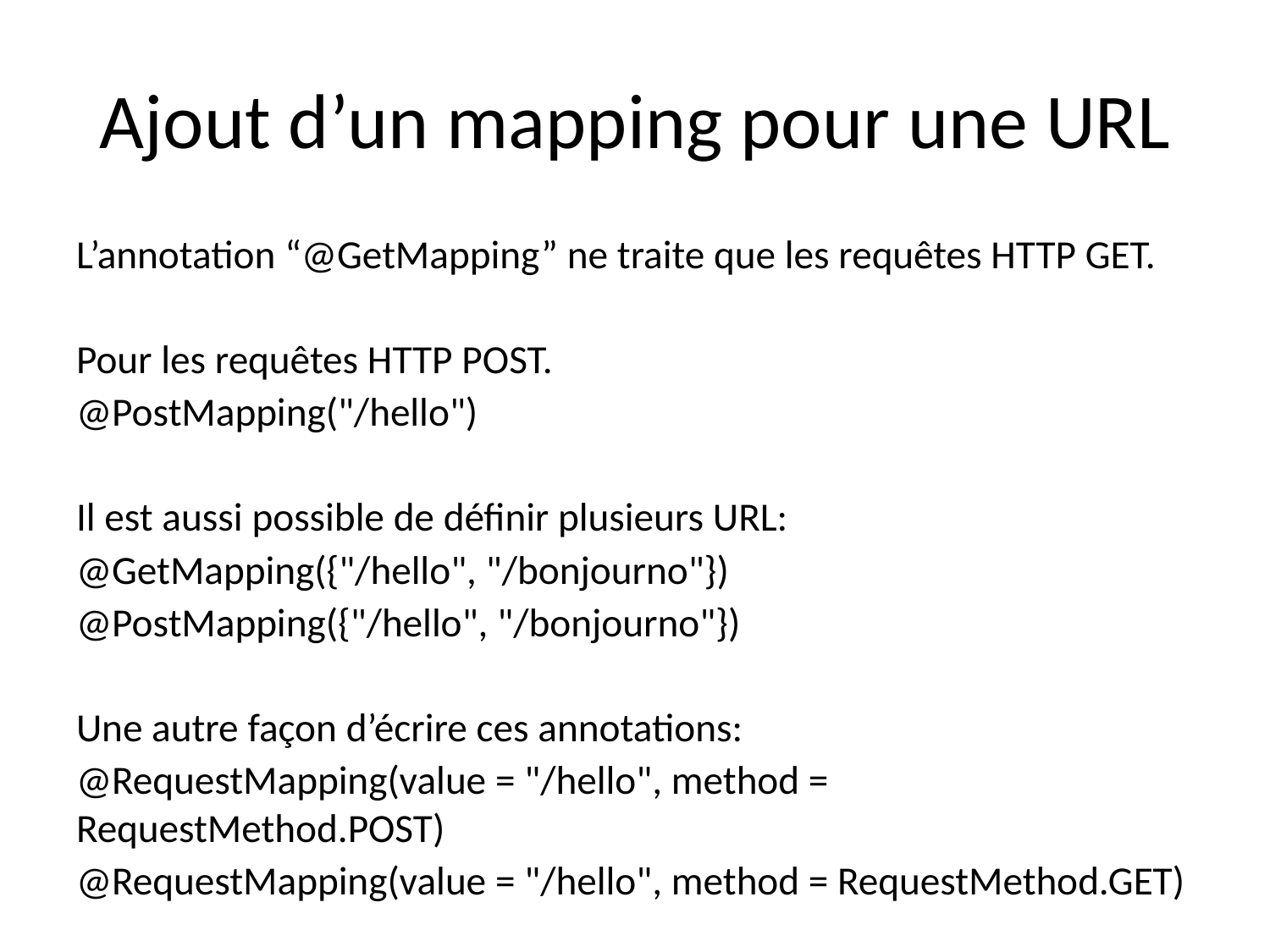

# Ajout d’un mapping pour une URL
L’annotation “@GetMapping” ne traite que les requêtes HTTP GET.

Pour les requêtes HTTP POST.
@PostMapping("/hello")

Il est aussi possible de définir plusieurs URL:
@GetMapping({"/hello", "/bonjourno"})
@PostMapping({"/hello", "/bonjourno"})

Une autre façon d’écrire ces annotations:
@RequestMapping(value = "/hello", method = RequestMethod.POST)
@RequestMapping(value = "/hello", method = RequestMethod.GET)